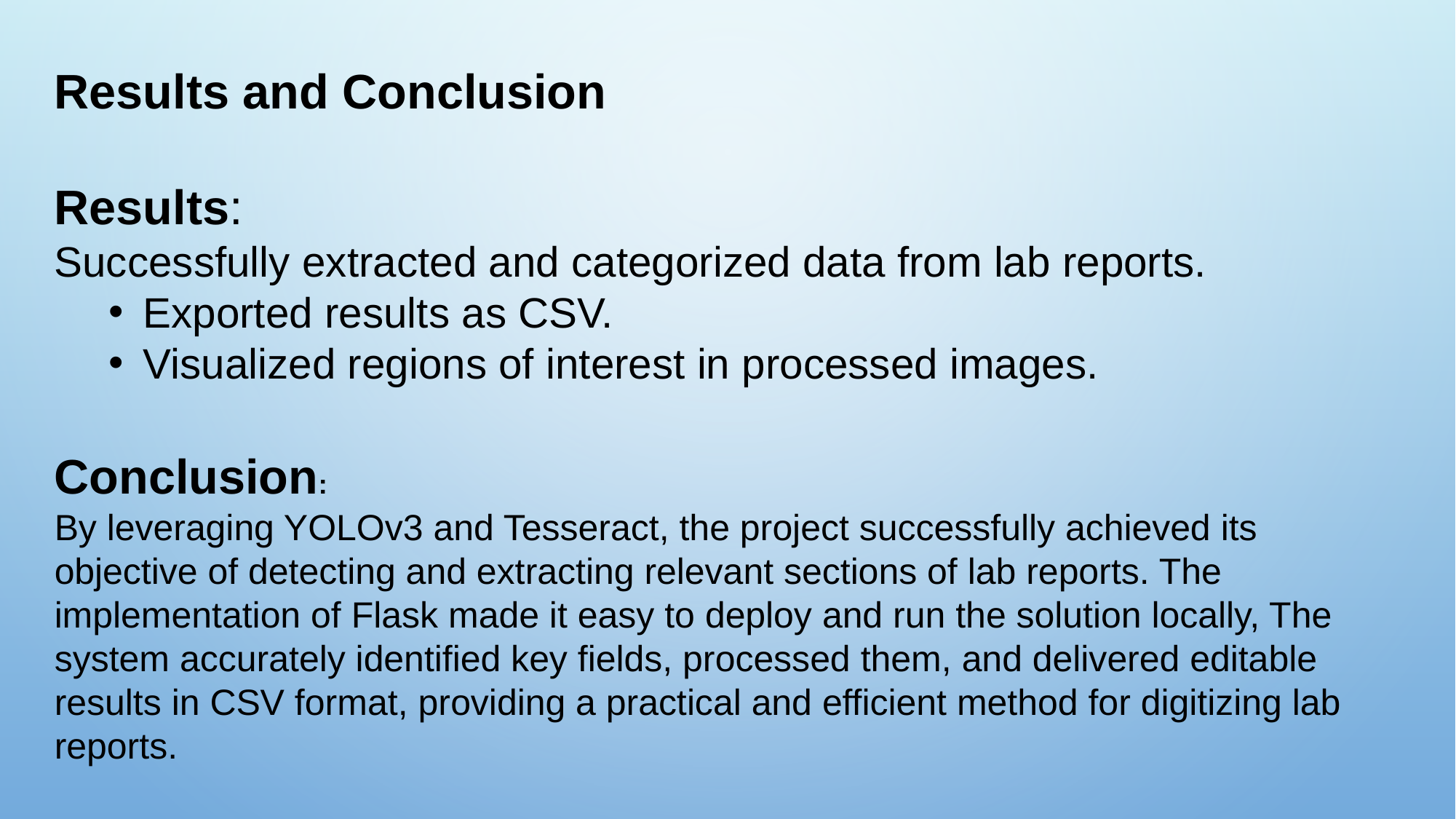

Results and Conclusion

Results:
Successfully extracted and categorized data from lab reports.
Exported results as CSV.
Visualized regions of interest in processed images.

Conclusion:
By leveraging YOLOv3 and Tesseract, the project successfully achieved its objective of detecting and extracting relevant sections of lab reports. The implementation of Flask made it easy to deploy and run the solution locally, The system accurately identified key fields, processed them, and delivered editable results in CSV format, providing a practical and efficient method for digitizing lab reports.